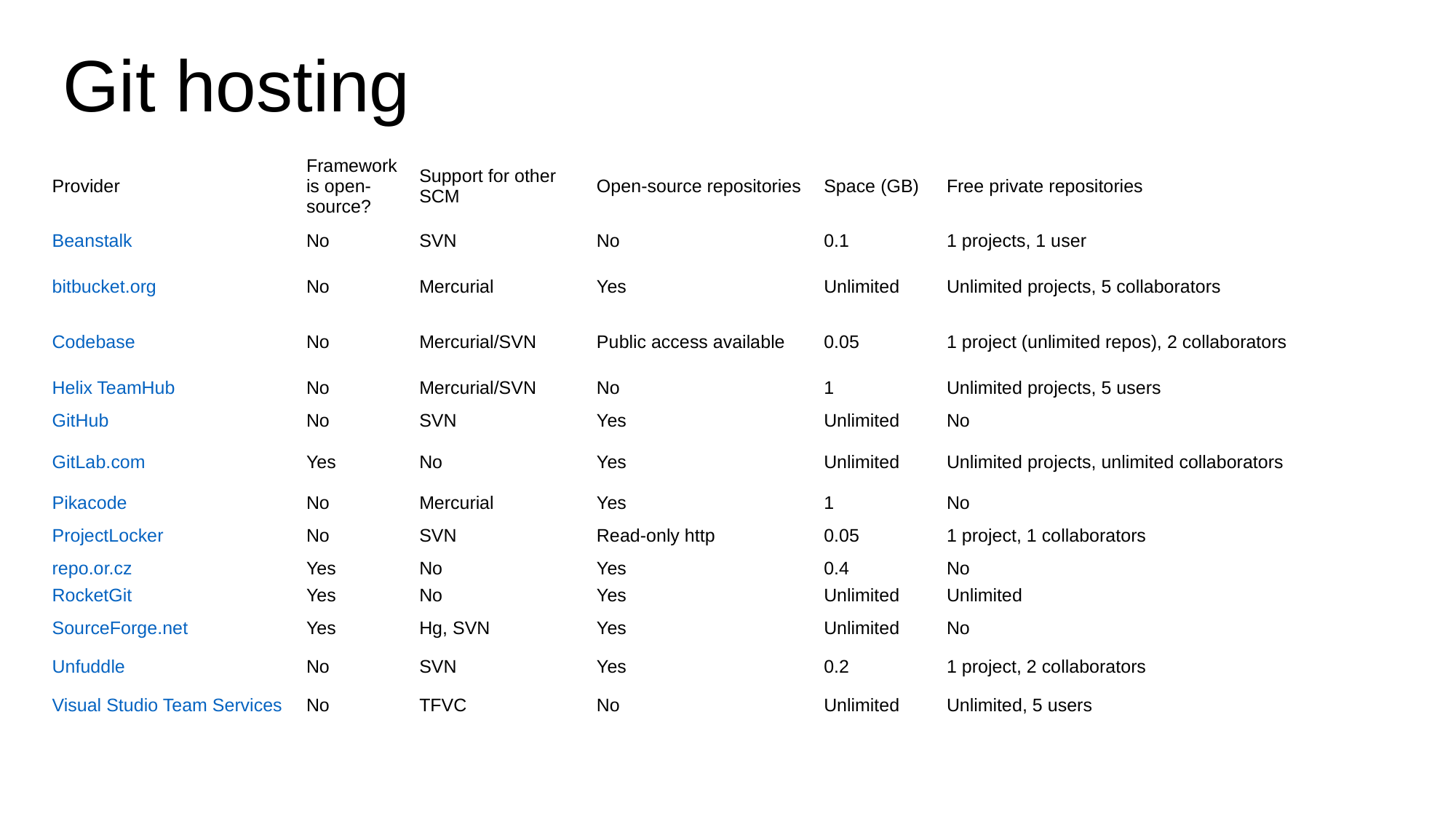

Git hosting
| Provider | Framework is open-source? | Support for other SCM | Open-source repositories | Space (GB) | Free private repositories |
| --- | --- | --- | --- | --- | --- |
| Beanstalk | No | SVN | No | 0.1 | 1 projects, 1 user |
| bitbucket.org | No | Mercurial | Yes | Unlimited | Unlimited projects, 5 collaborators |
| Codebase | No | Mercurial/SVN | Public access available | 0.05 | 1 project (unlimited repos), 2 collaborators |
| Helix TeamHub | No | Mercurial/SVN | No | 1 | Unlimited projects, 5 users |
| GitHub | No | SVN | Yes | Unlimited | No |
| GitLab.com | Yes | No | Yes | Unlimited | Unlimited projects, unlimited collaborators |
| Pikacode | No | Mercurial | Yes | 1 | No |
| ProjectLocker | No | SVN | Read-only http | 0.05 | 1 project, 1 collaborators |
| repo.or.cz | Yes | No | Yes | 0.4 | No |
| RocketGit | Yes | No | Yes | Unlimited | Unlimited |
| SourceForge.net | Yes | Hg, SVN | Yes | Unlimited | No |
| Unfuddle | No | SVN | Yes | 0.2 | 1 project, 2 collaborators |
| Visual Studio Team Services | No | TFVC | No | Unlimited | Unlimited, 5 users |